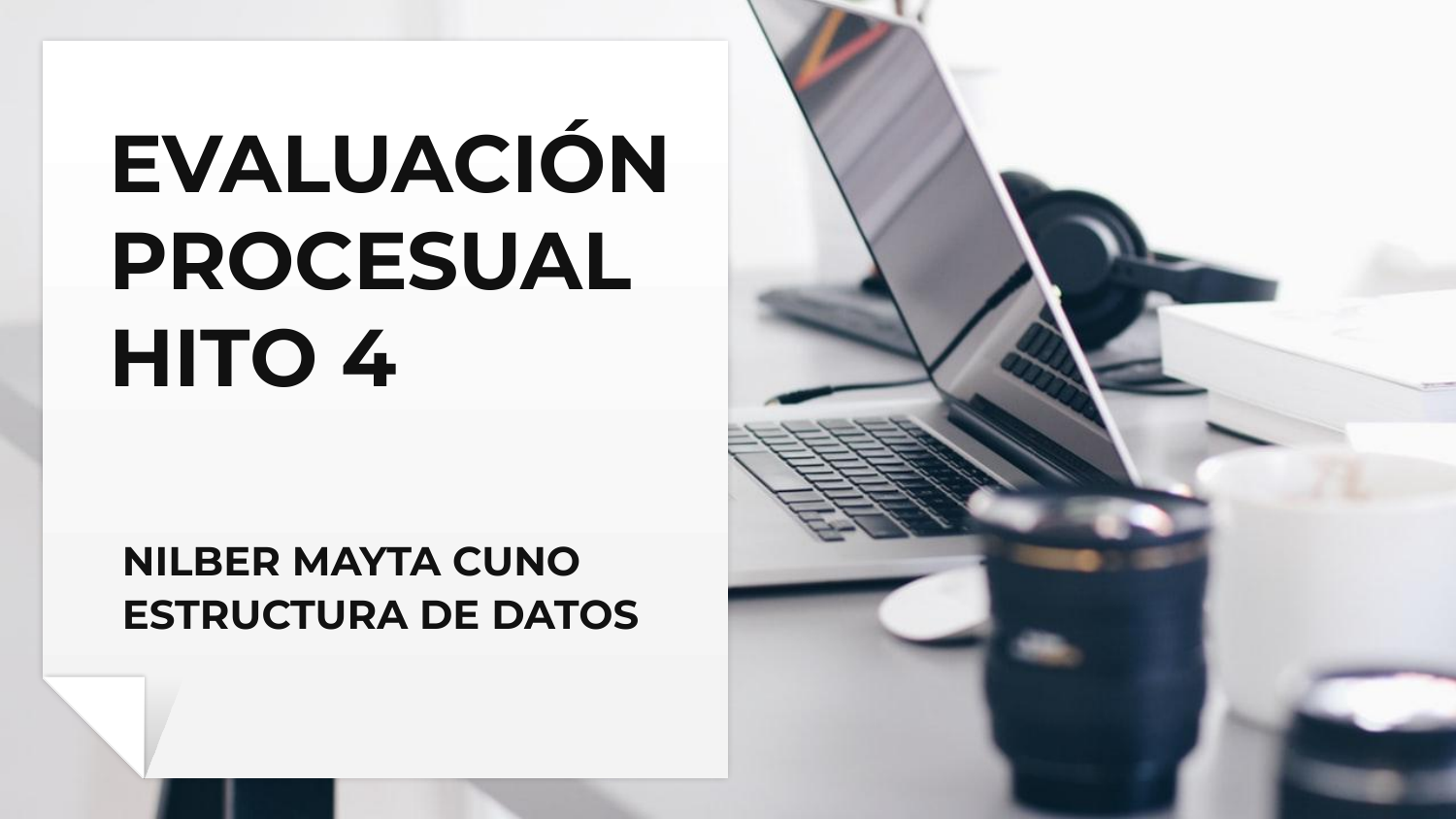

# EVALUACIÓN PROCESUAL HITO 4
NILBER MAYTA CUNO
ESTRUCTURA DE DATOS